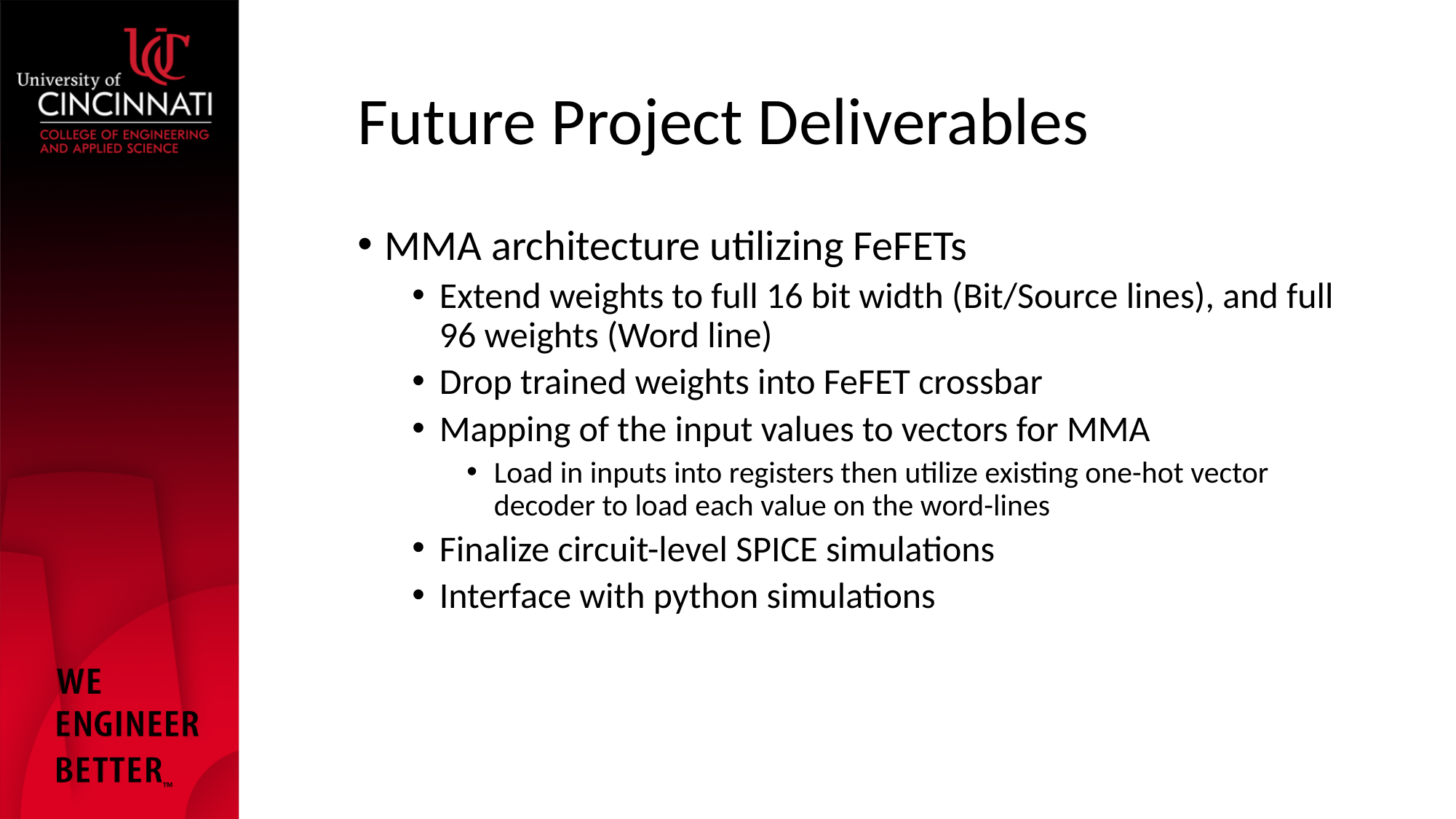

# Future Project Deliverables
MMA architecture utilizing FeFETs
Extend weights to full 16 bit width (Bit/Source lines), and full 96 weights (Word line)
Drop trained weights into FeFET crossbar
Mapping of the input values to vectors for MMA
Load in inputs into registers then utilize existing one-hot vector decoder to load each value on the word-lines
Finalize circuit-level SPICE simulations
Interface with python simulations